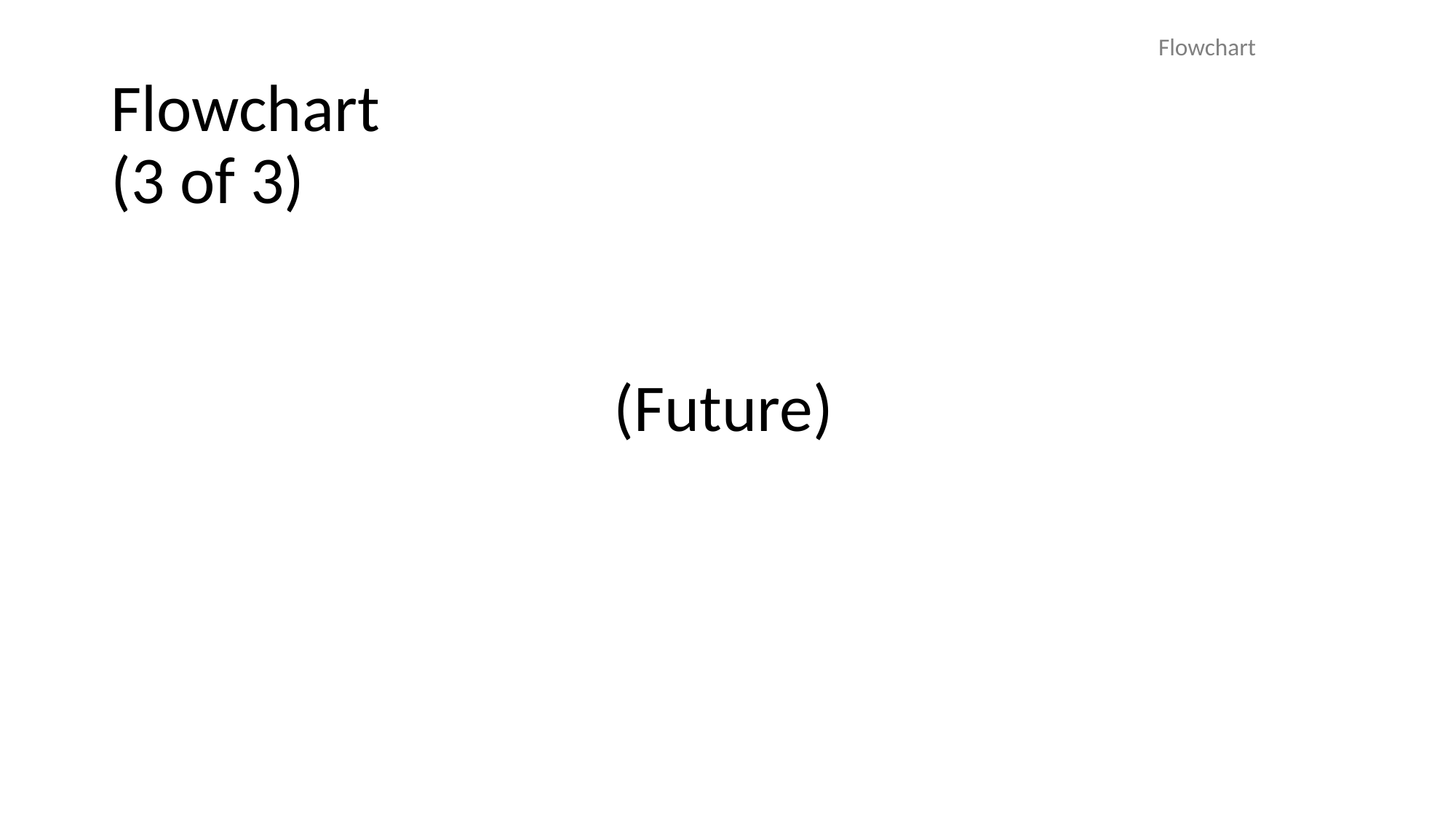

Flowchart
# Flowchart (3 of 3)
(Future)